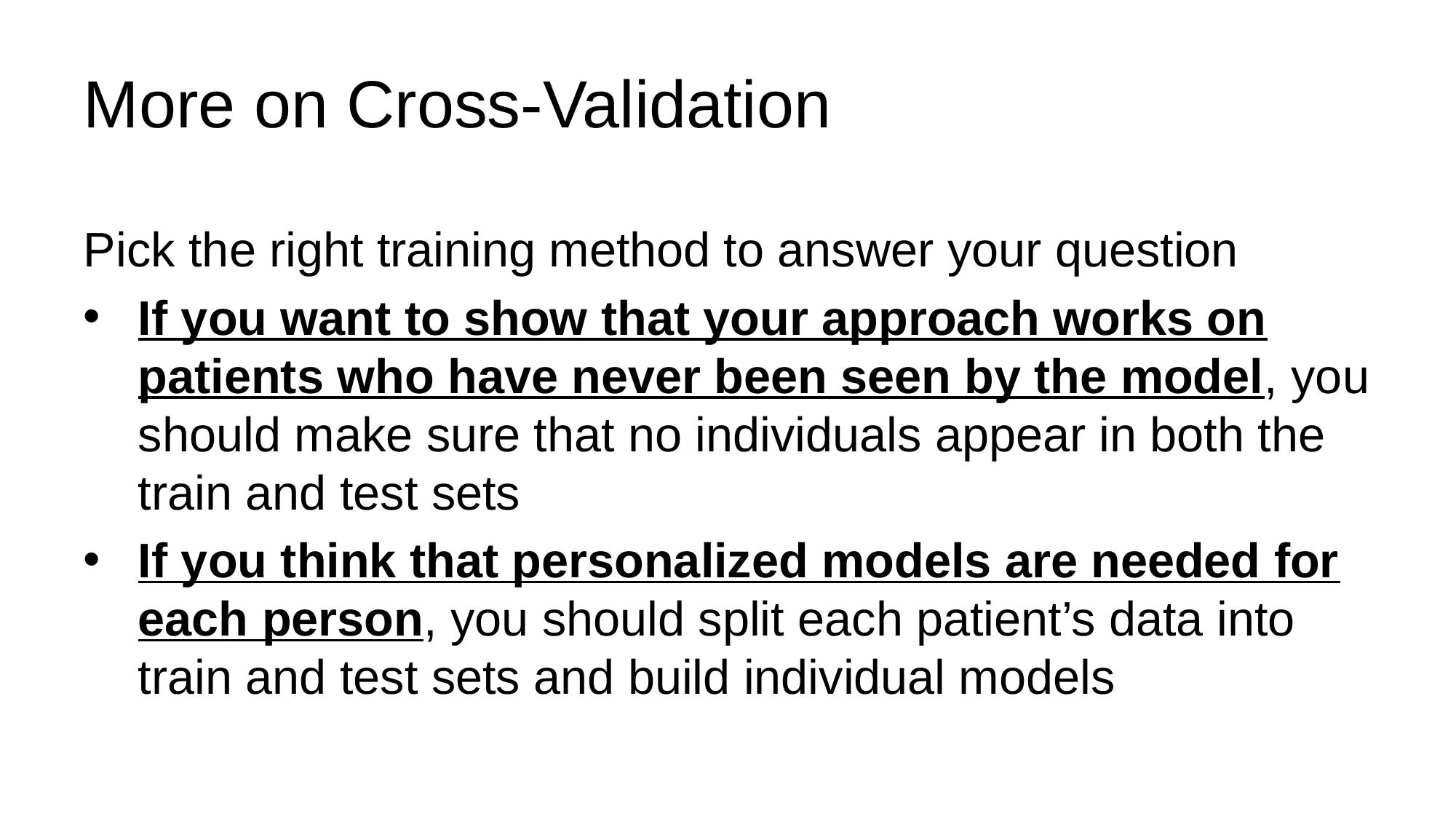

# More on Cross-Validation
Pick the right training method to answer your question
If you want to show that your approach works on patients who have never been seen by the model, you should make sure that no individuals appear in both the train and test sets
If you think that personalized models are needed for each person, you should split each patient’s data into train and test sets and build individual models